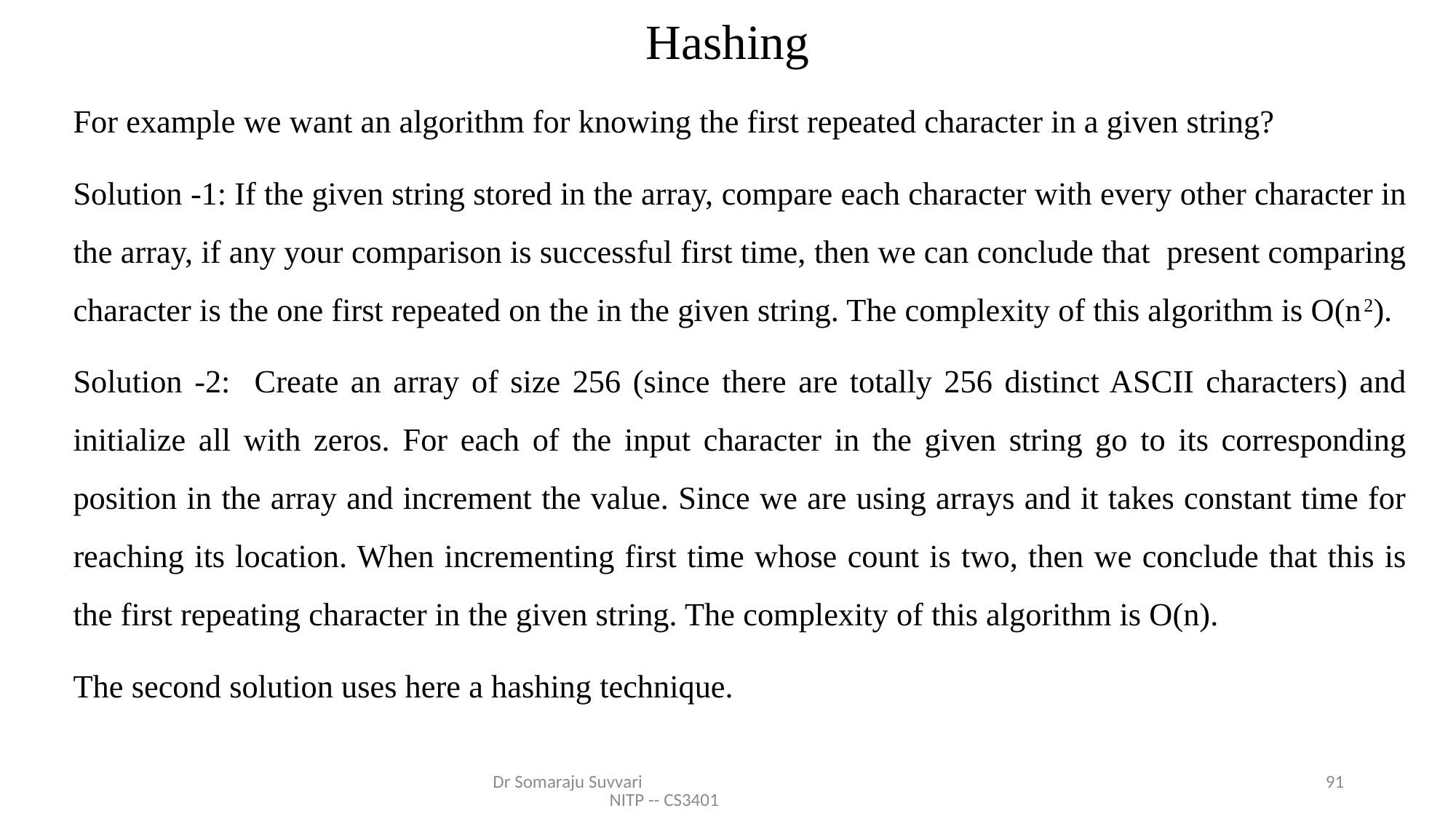

# Hashing
For example we want an algorithm for knowing the first repeated character in a given string?
Solution -1: If the given string stored in the array, compare each character with every other character in the array, if any your comparison is successful first time, then we can conclude that  present comparing character is the one first repeated on the in the given string. The complexity of this algorithm is O(n2).
Solution -2:  Create an array of size 256 (since there are totally 256 distinct ASCII characters) and initialize all with zeros. For each of the input character in the given string go to its corresponding position in the array and increment the value. Since we are using arrays and it takes constant time for reaching its location. When incrementing first time whose count is two, then we conclude that this is the first repeating character in the given string. The complexity of this algorithm is O(n).
The second solution uses here a hashing technique.
Dr Somaraju Suvvari                                                                                                        NITP -- CS3401
91